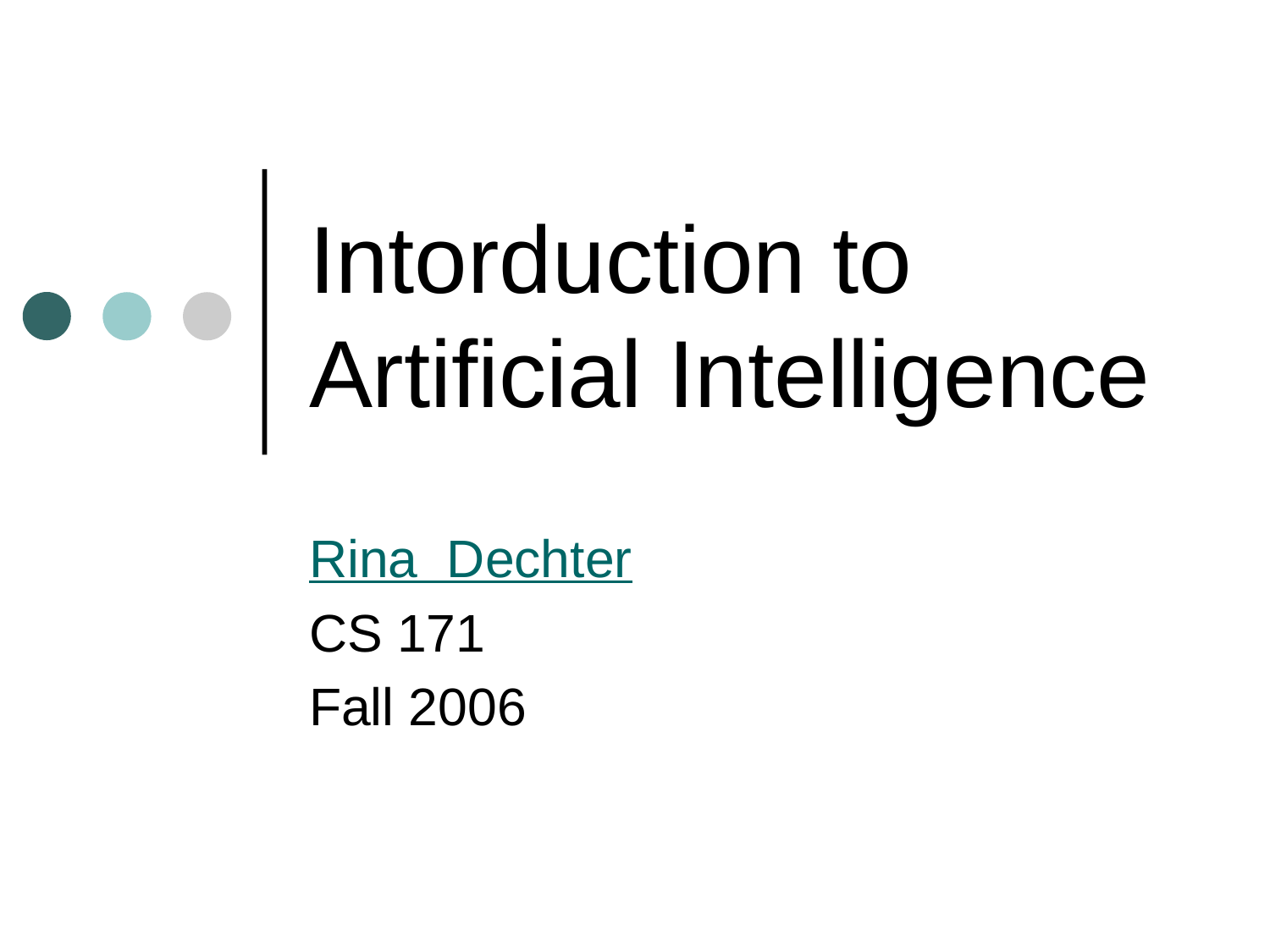

# Intorduction to Artificial Intelligence
Rina  Dechter
CS 171
Fall 2006